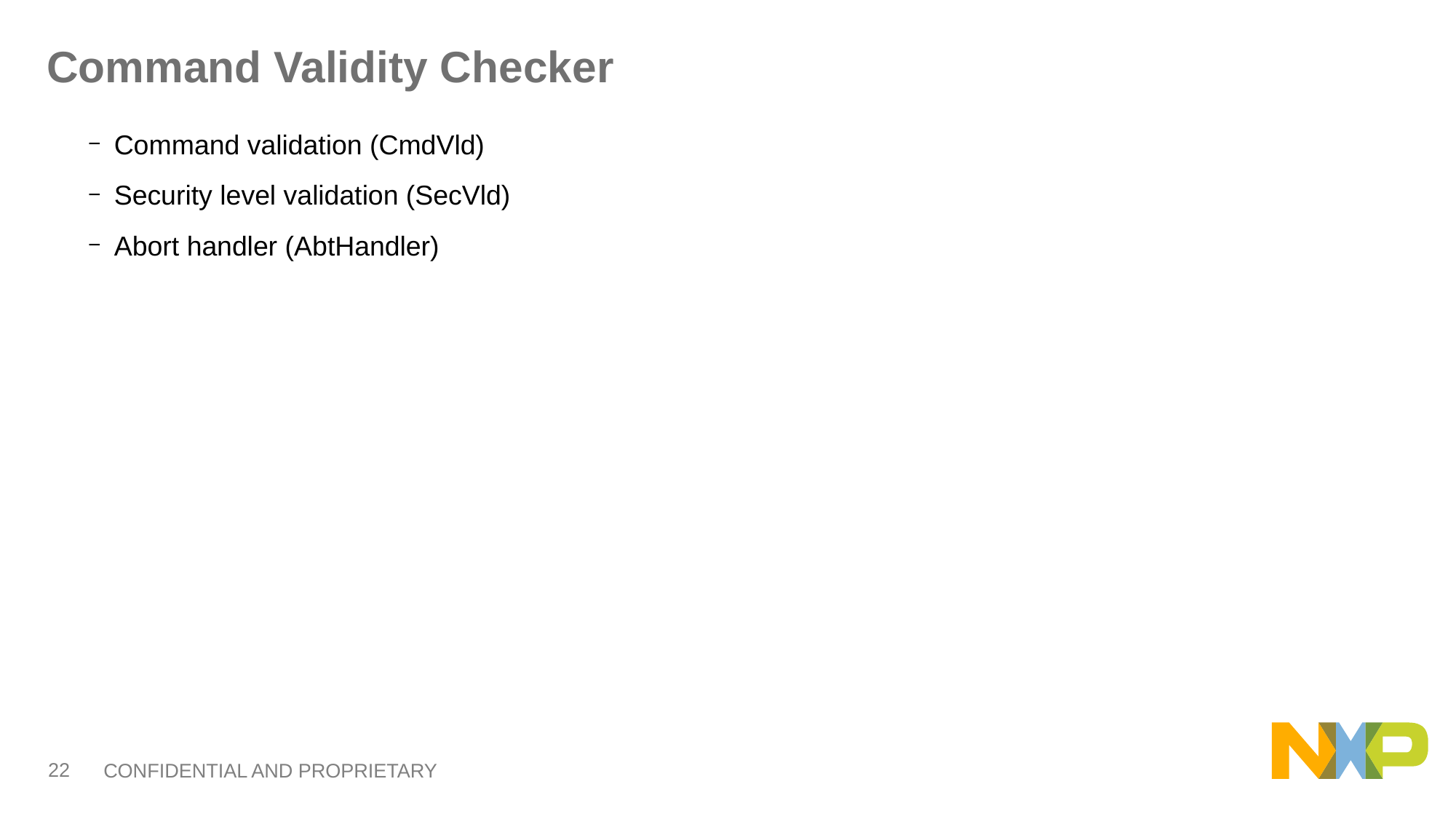

# Command Validity Checker
Command validation (CmdVld)
Security level validation (SecVld)
Abort handler (AbtHandler)